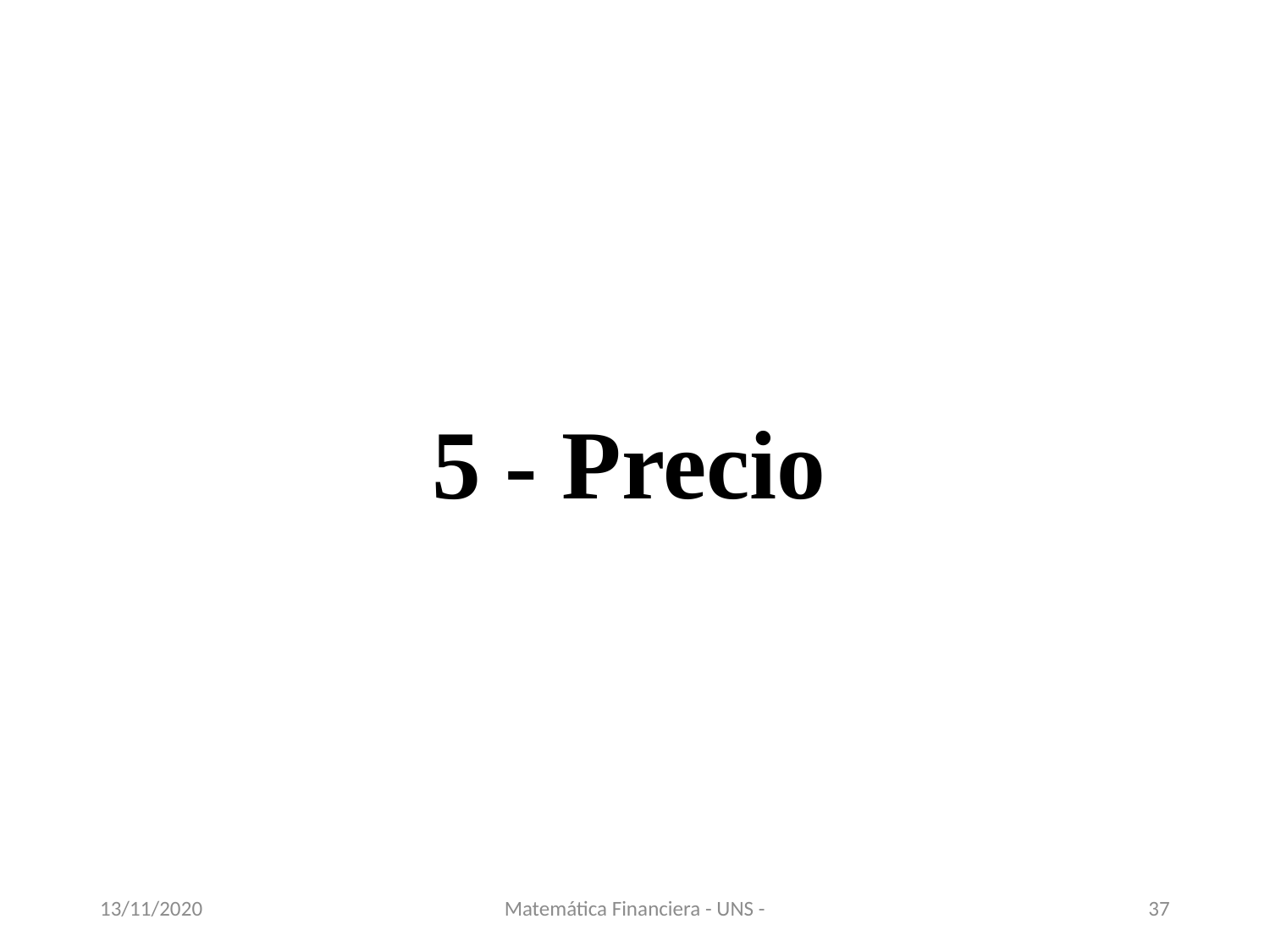

5 - Precio
13/11/2020
Matemática Financiera - UNS -
37